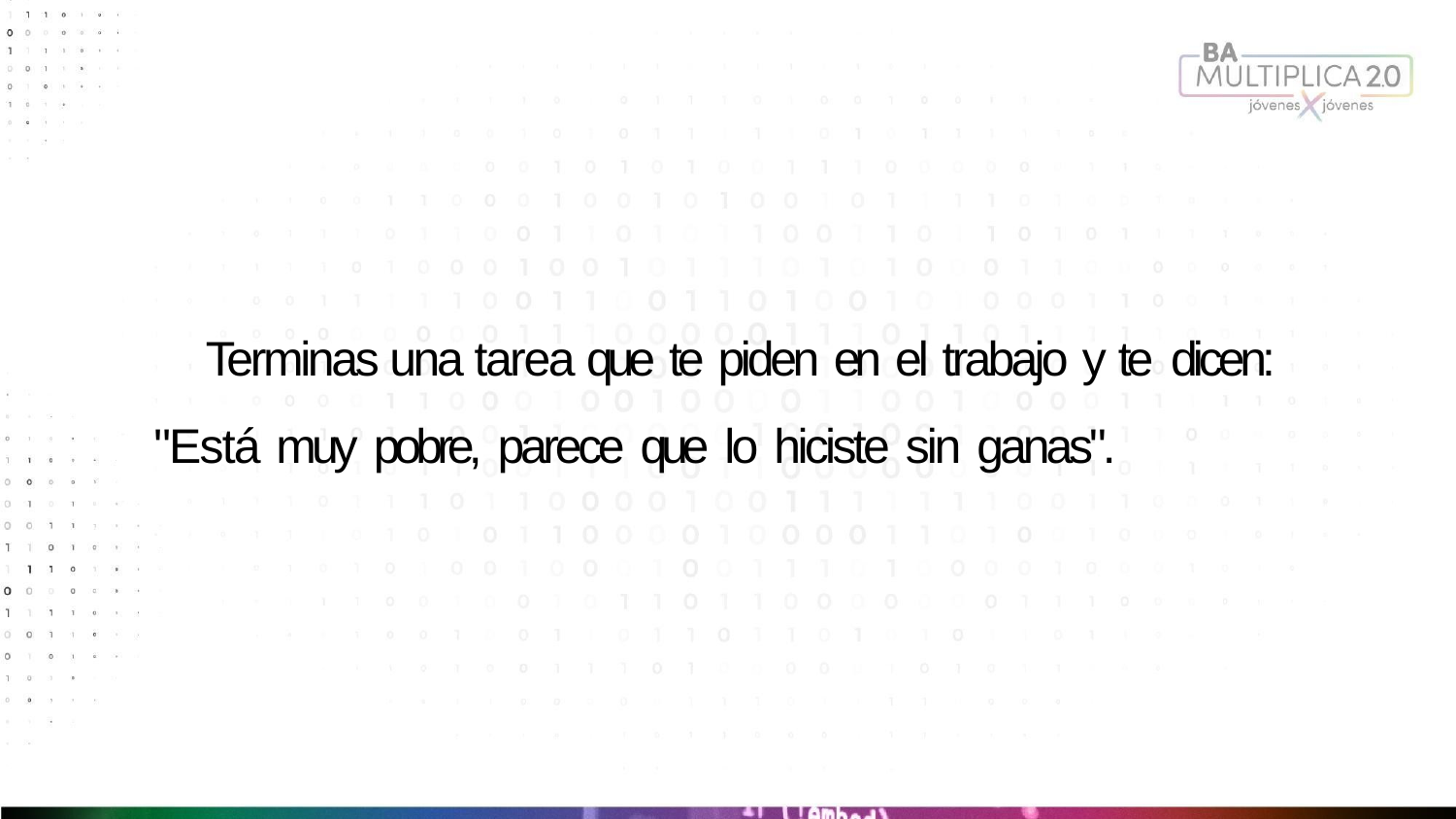

# Terminas una tarea que te piden en el trabajo y te  dicen: "Está muy pobre, parece que lo hiciste sin ganas".